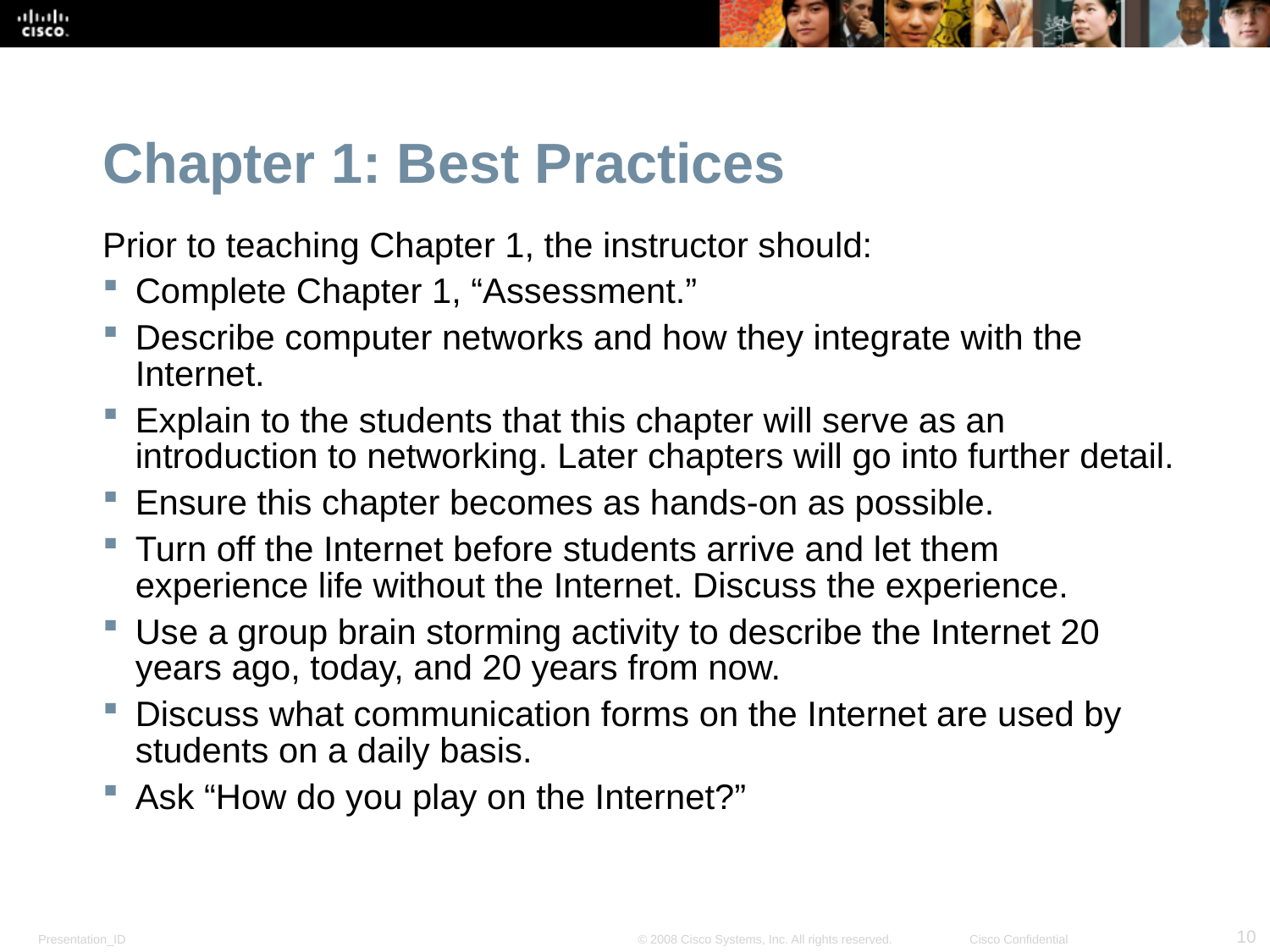

Chapter 1: Best Practices
Prior to teaching Chapter 1, the instructor should:
Complete Chapter 1, “Assessment.”
Describe computer networks and how they integrate with the Internet.
Explain to the students that this chapter will serve as an introduction to networking. Later chapters will go into further detail.
Ensure this chapter becomes as hands-on as possible.
Turn off the Internet before students arrive and let them experience life without the Internet. Discuss the experience.
Use a group brain storming activity to describe the Internet 20 years ago, today, and 20 years from now.
Discuss what communication forms on the Internet are used by students on a daily basis.
Ask “How do you play on the Internet?”